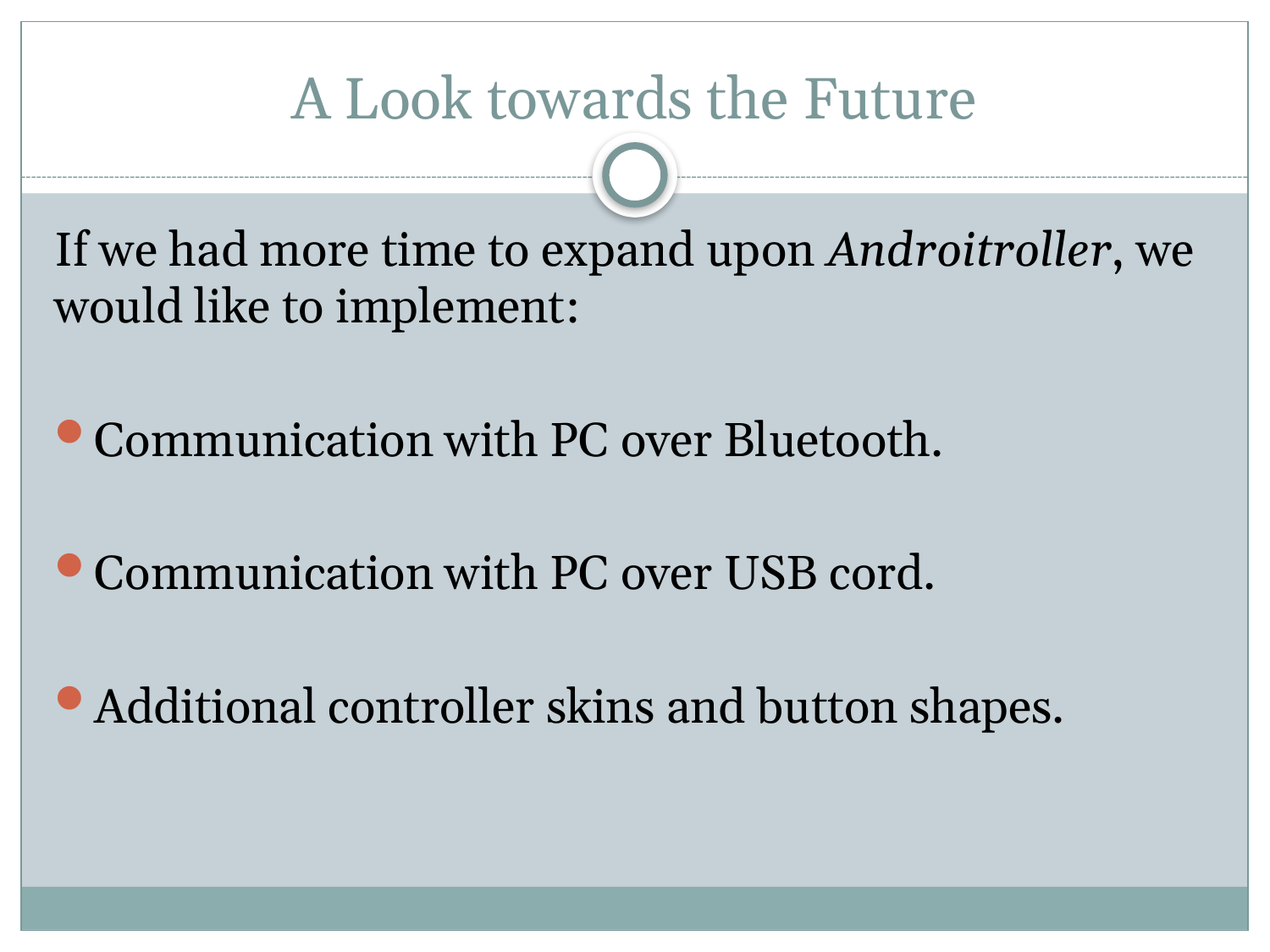

# A Look towards the Future
If we had more time to expand upon Androitroller, we would like to implement:

Communication with PC over Bluetooth.

Communication with PC over USB cord.

Additional controller skins and button shapes.